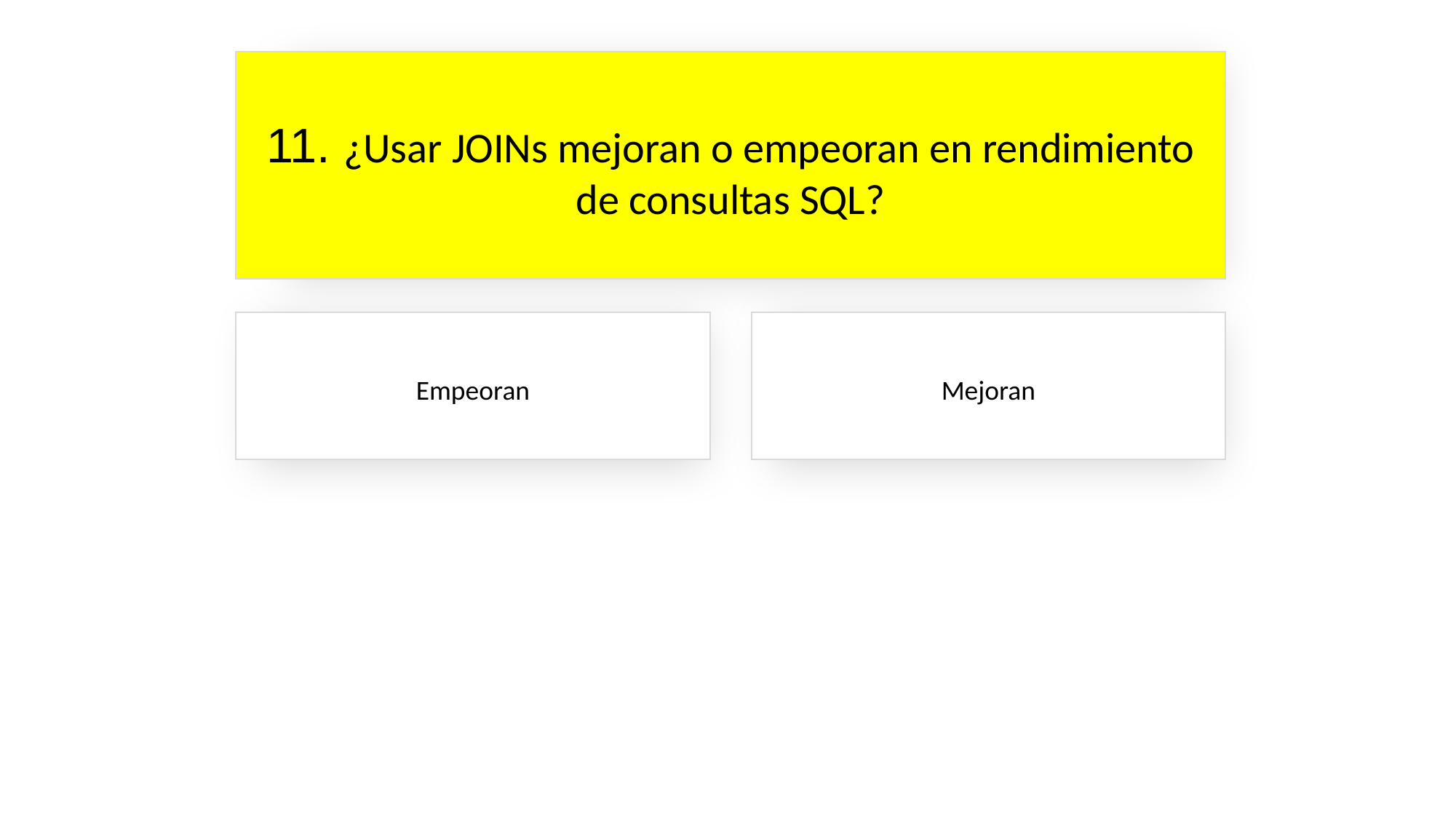

11. ¿Usar JOINs mejoran o empeoran en rendimiento de consultas SQL?
Empeoran
Mejoran